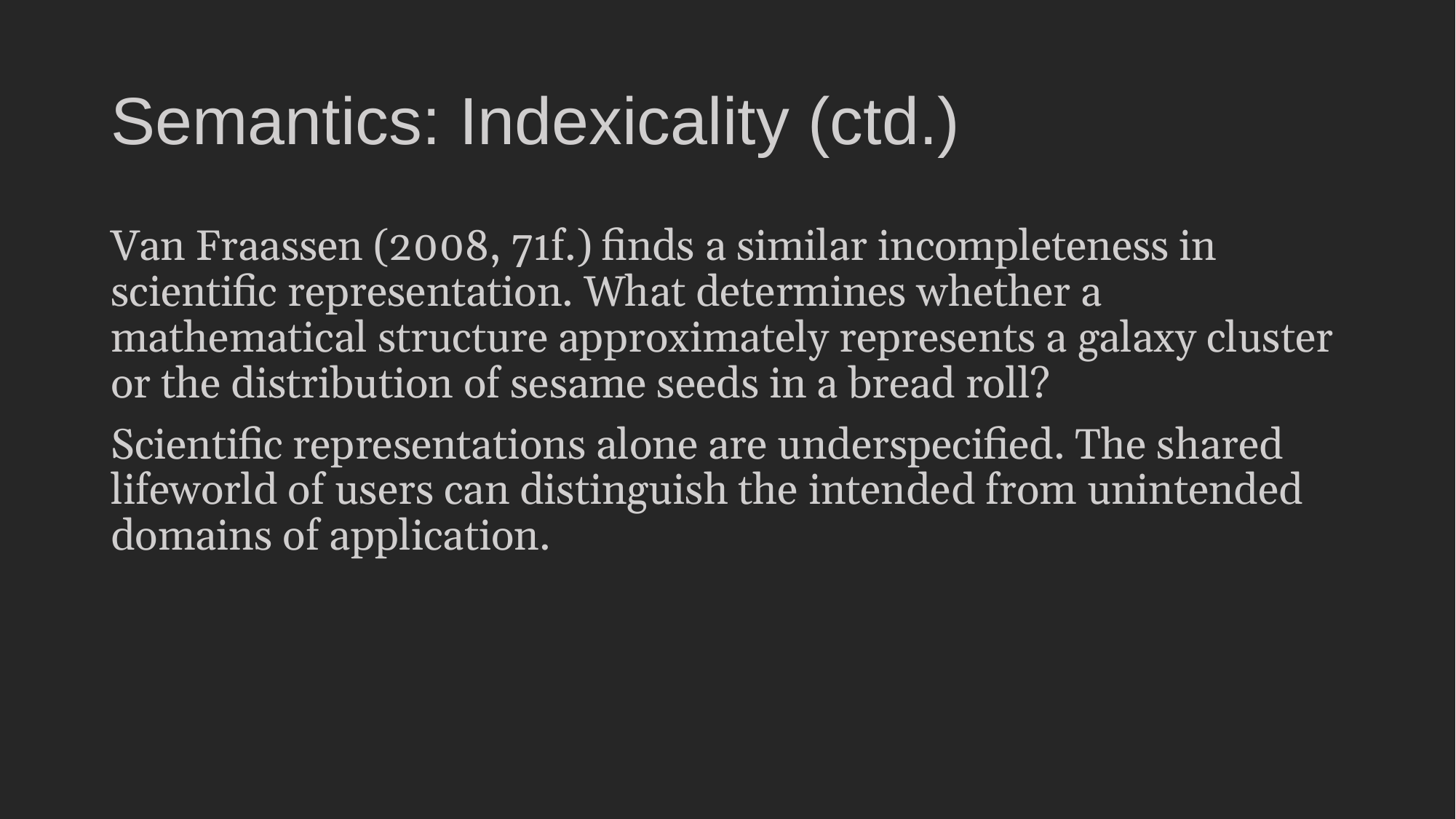

# Semantics: Indexicality (ctd.)
Van Fraassen (2008, 71f.) finds a similar incompleteness in scientific representation. What determines whether a mathematical structure approximately represents a galaxy cluster or the distribution of sesame seeds in a bread roll?
Scientific representations alone are underspecified. The shared lifeworld of users can distinguish the intended from unintended domains of application.